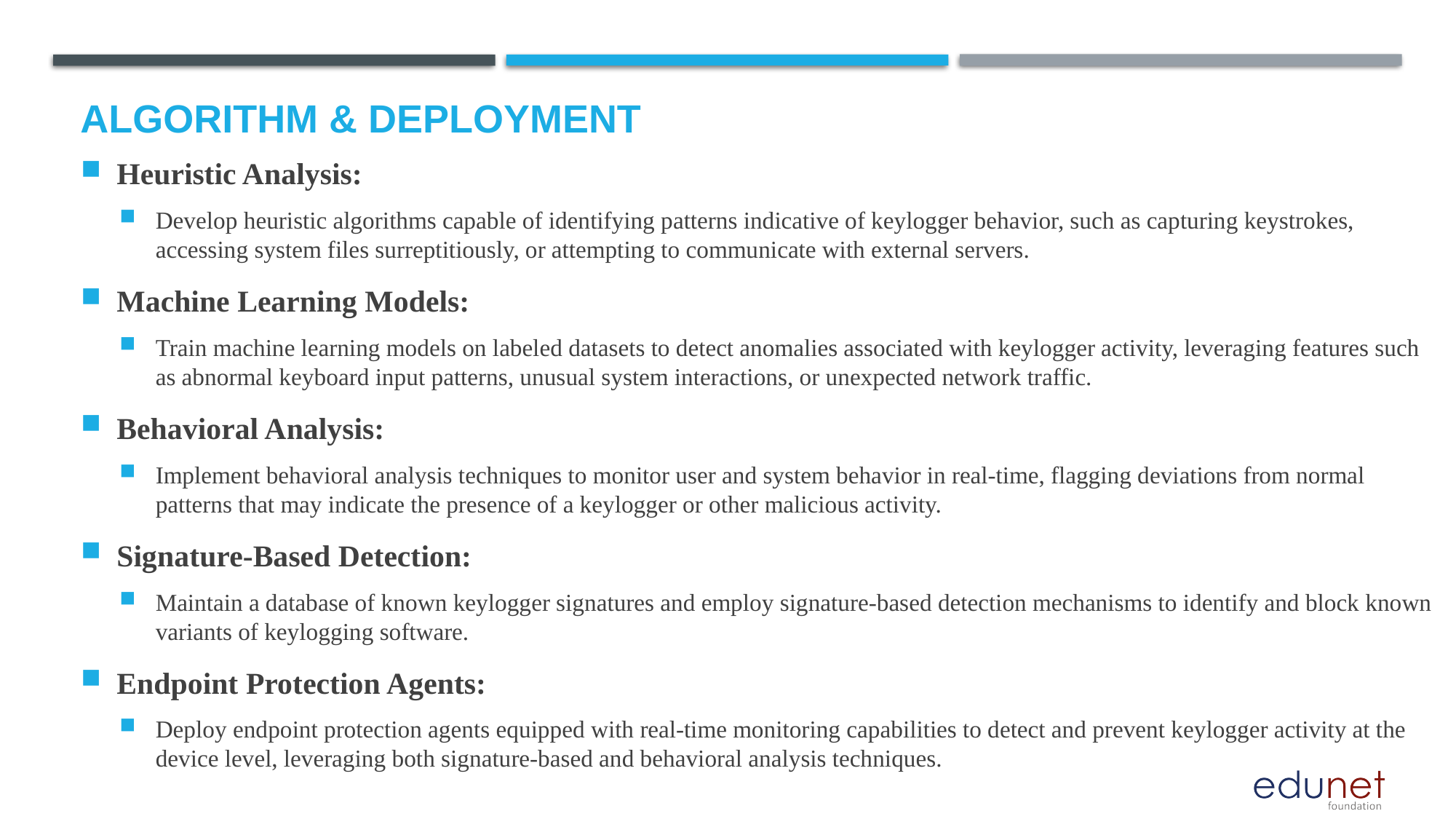

# Algorithm & Deployment
Heuristic Analysis:
Develop heuristic algorithms capable of identifying patterns indicative of keylogger behavior, such as capturing keystrokes, accessing system files surreptitiously, or attempting to communicate with external servers.
Machine Learning Models:
Train machine learning models on labeled datasets to detect anomalies associated with keylogger activity, leveraging features such as abnormal keyboard input patterns, unusual system interactions, or unexpected network traffic.
Behavioral Analysis:
Implement behavioral analysis techniques to monitor user and system behavior in real-time, flagging deviations from normal patterns that may indicate the presence of a keylogger or other malicious activity.
Signature-Based Detection:
Maintain a database of known keylogger signatures and employ signature-based detection mechanisms to identify and block known variants of keylogging software.
Endpoint Protection Agents:
Deploy endpoint protection agents equipped with real-time monitoring capabilities to detect and prevent keylogger activity at the device level, leveraging both signature-based and behavioral analysis techniques.